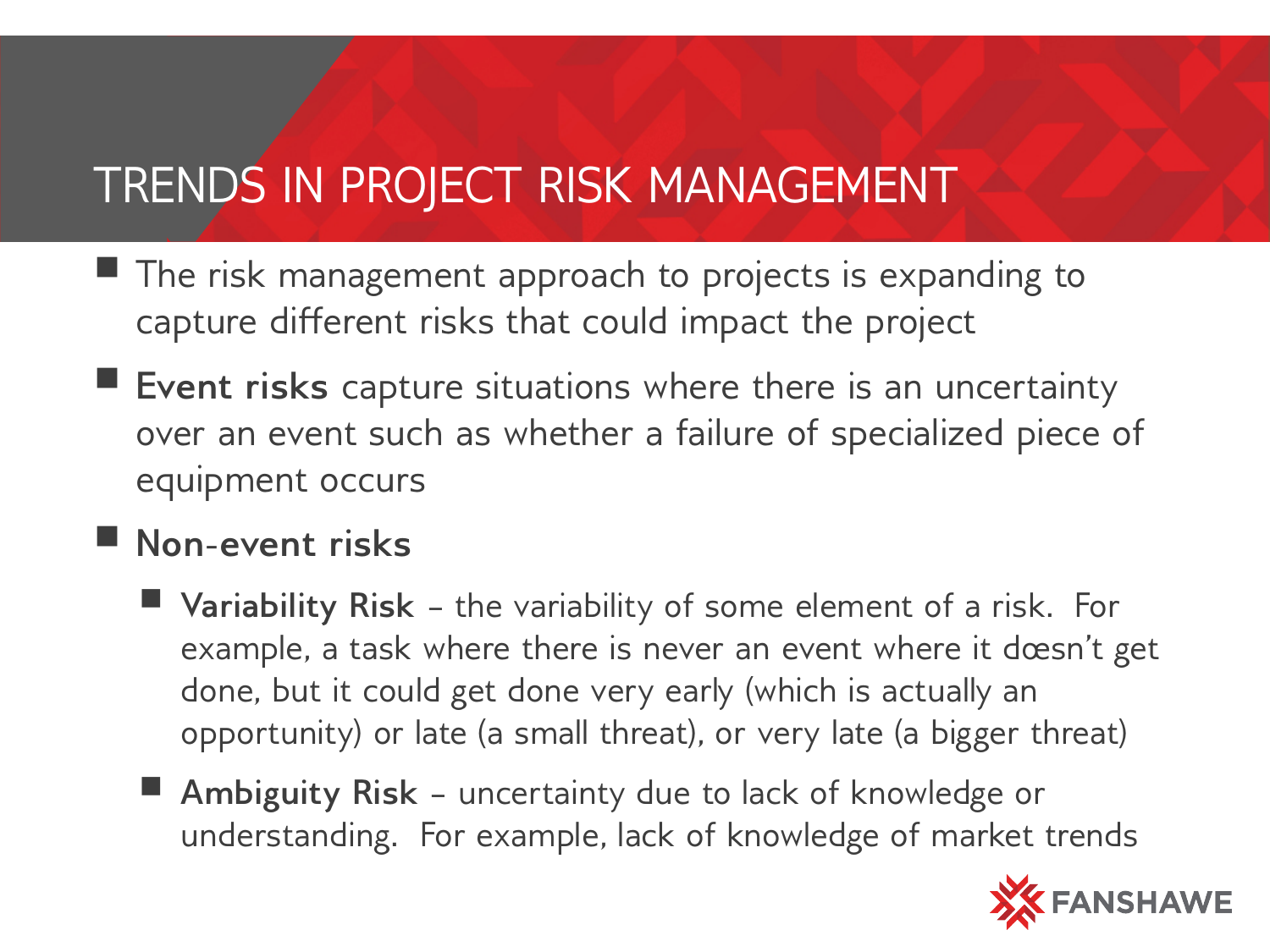

# Trends in project risk management
The risk management approach to projects is expanding to capture different risks that could impact the project
Event risks capture situations where there is an uncertainty over an event such as whether a failure of specialized piece of equipment occurs
Non-event risks
Variability Risk – the variability of some element of a risk.  For example, a task where there is never an event where it doesn’t get done, but it could get done very early (which is actually an opportunity) or late (a small threat), or very late (a bigger threat)
Ambiguity Risk – uncertainty due to lack of knowledge or understanding.  For example, lack of knowledge of market trends